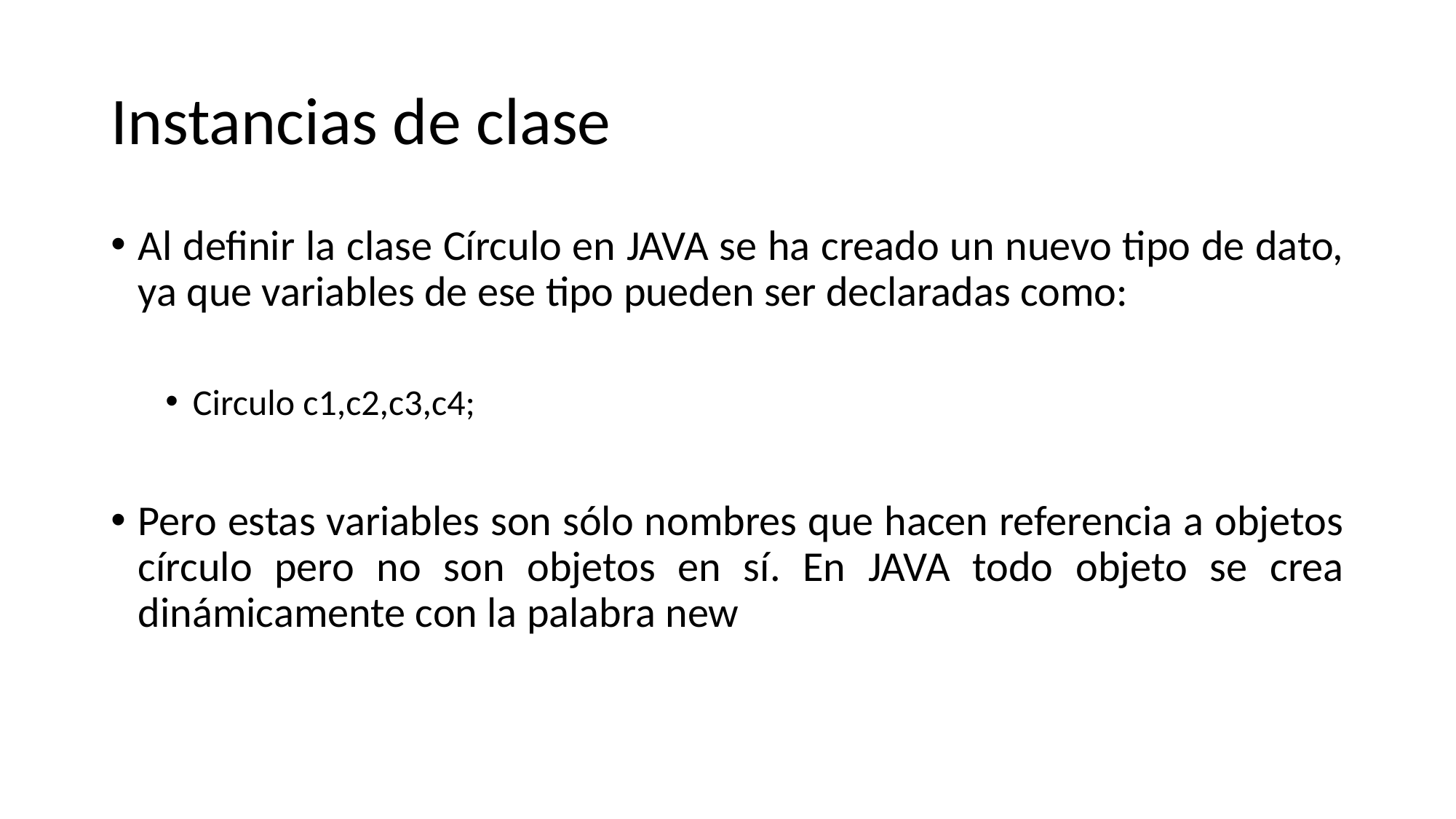

# Instancias de clase
Al definir la clase Círculo en JAVA se ha creado un nuevo tipo de dato, ya que variables de ese tipo pueden ser declaradas como:

Circulo c1,c2,c3,c4;

Pero estas variables son sólo nombres que hacen referencia a objetos círculo pero no son objetos en sí. En JAVA todo objeto se crea dinámicamente con la palabra new